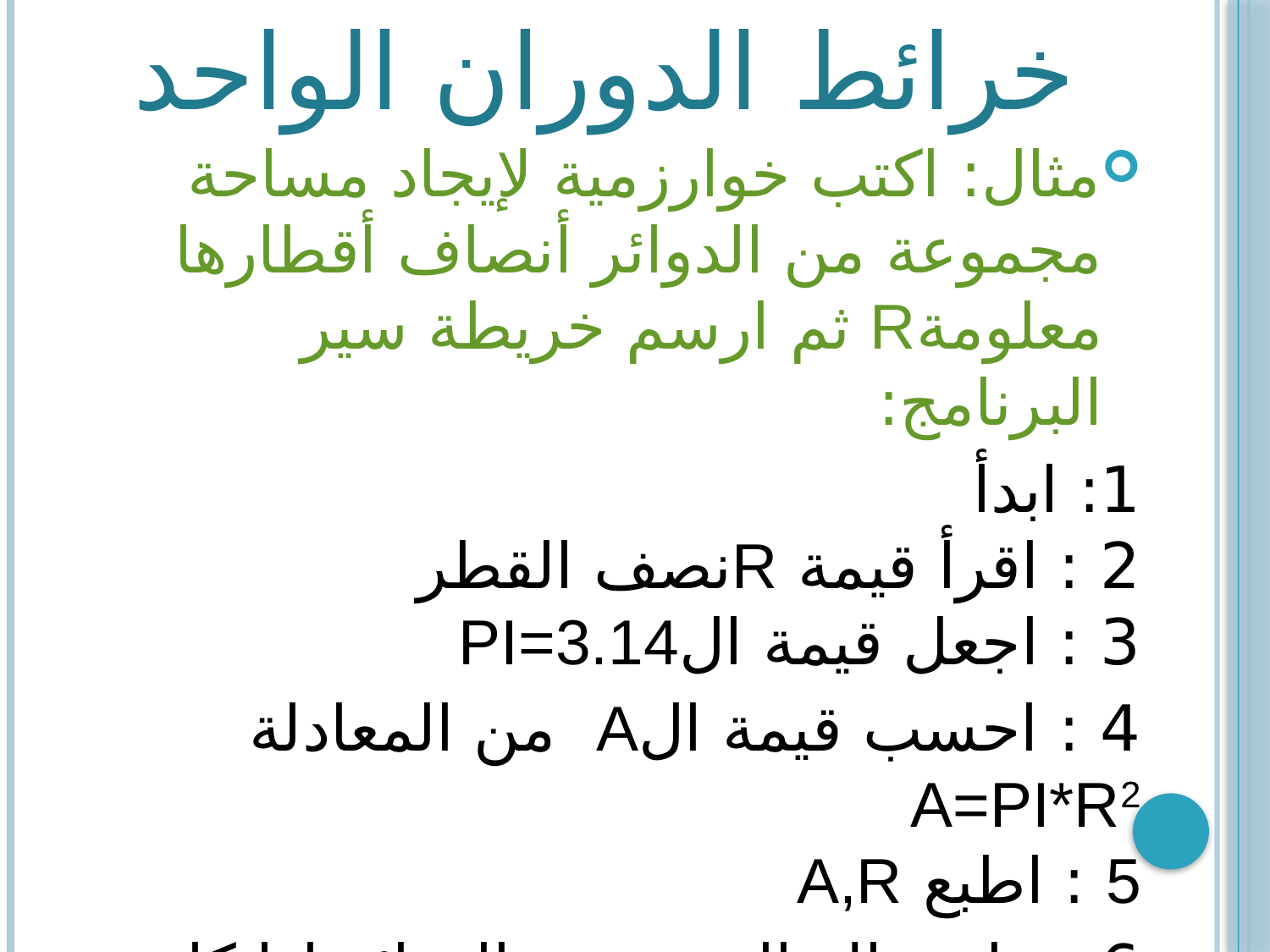

# خرائط الدوران الواحد
مثال: اكتب خوارزمية لإيجاد مساحة مجموعة من الدوائر أنصاف أقطارها معلومةR ثم ارسم خريطة سير البرنامج:
1: ابدأ
2 : اقرأ قيمة Rنصف القطر
3 : اجعل قيمة الPI=3.14
4 : احسب قيمة الA  من المعادلة A=PI*R2
5 : اطبع A,R
6 : هل هناك المزيد من الدوائر إذا كان الجواب بنعم انتقل إلى 2 واذا كان بلا انتقل إلى 7
7 : توقف